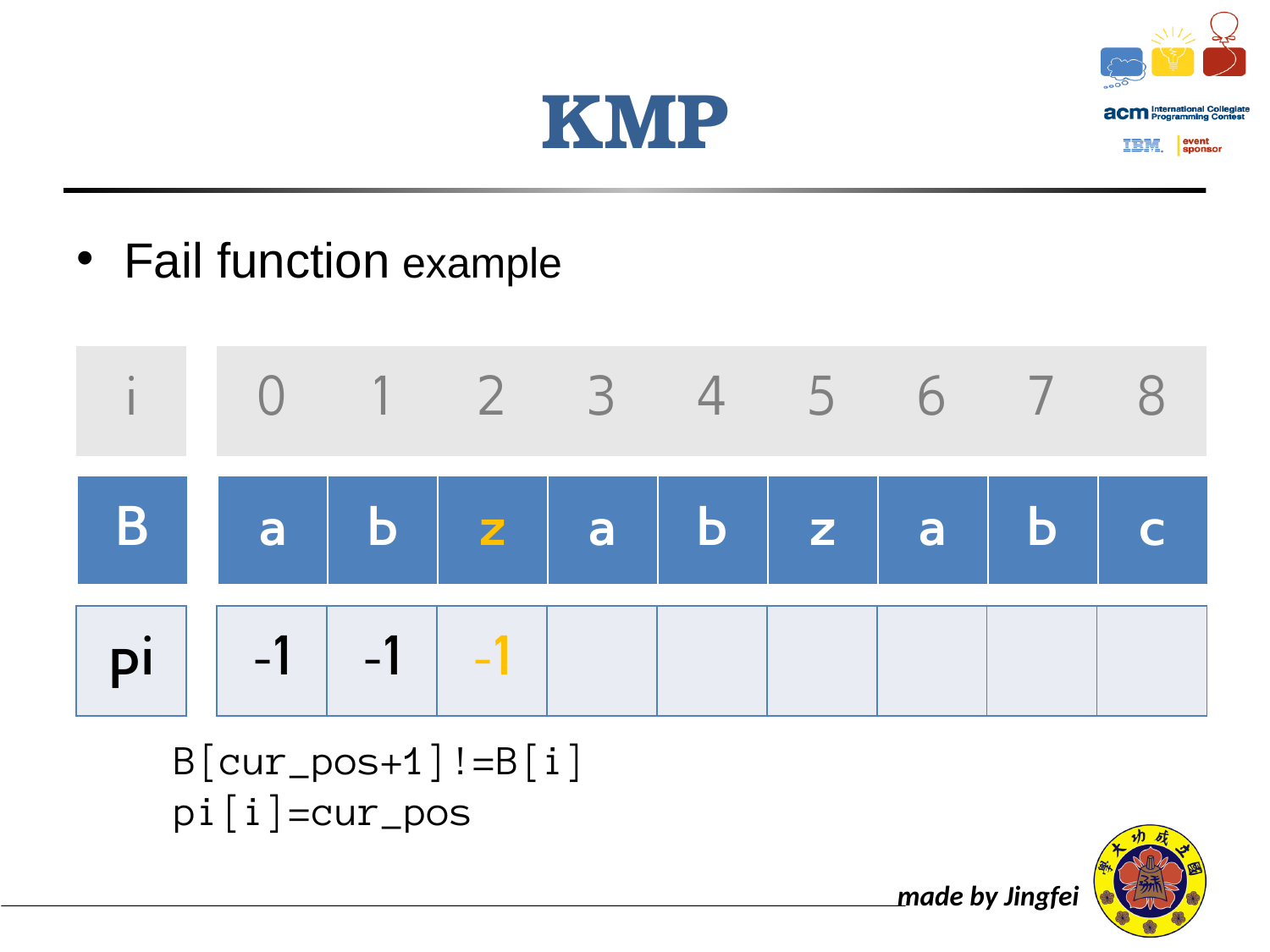

# KMP
Fail function example
| i |  | 0 | 1 | 2 | 3 | 4 | 5 | 6 | 7 | 8 |
| --- | --- | --- | --- | --- | --- | --- | --- | --- | --- | --- |
| B |  | a | b | z | a | b | z | a | b | c |
| --- | --- | --- | --- | --- | --- | --- | --- | --- | --- | --- |
| pi |  | -1 | -1 | -1 |  |  |  |  |  |  |
| --- | --- | --- | --- | --- | --- | --- | --- | --- | --- | --- |
    B[cur_pos+1]!=B[i]
    pi[i]=cur_pos